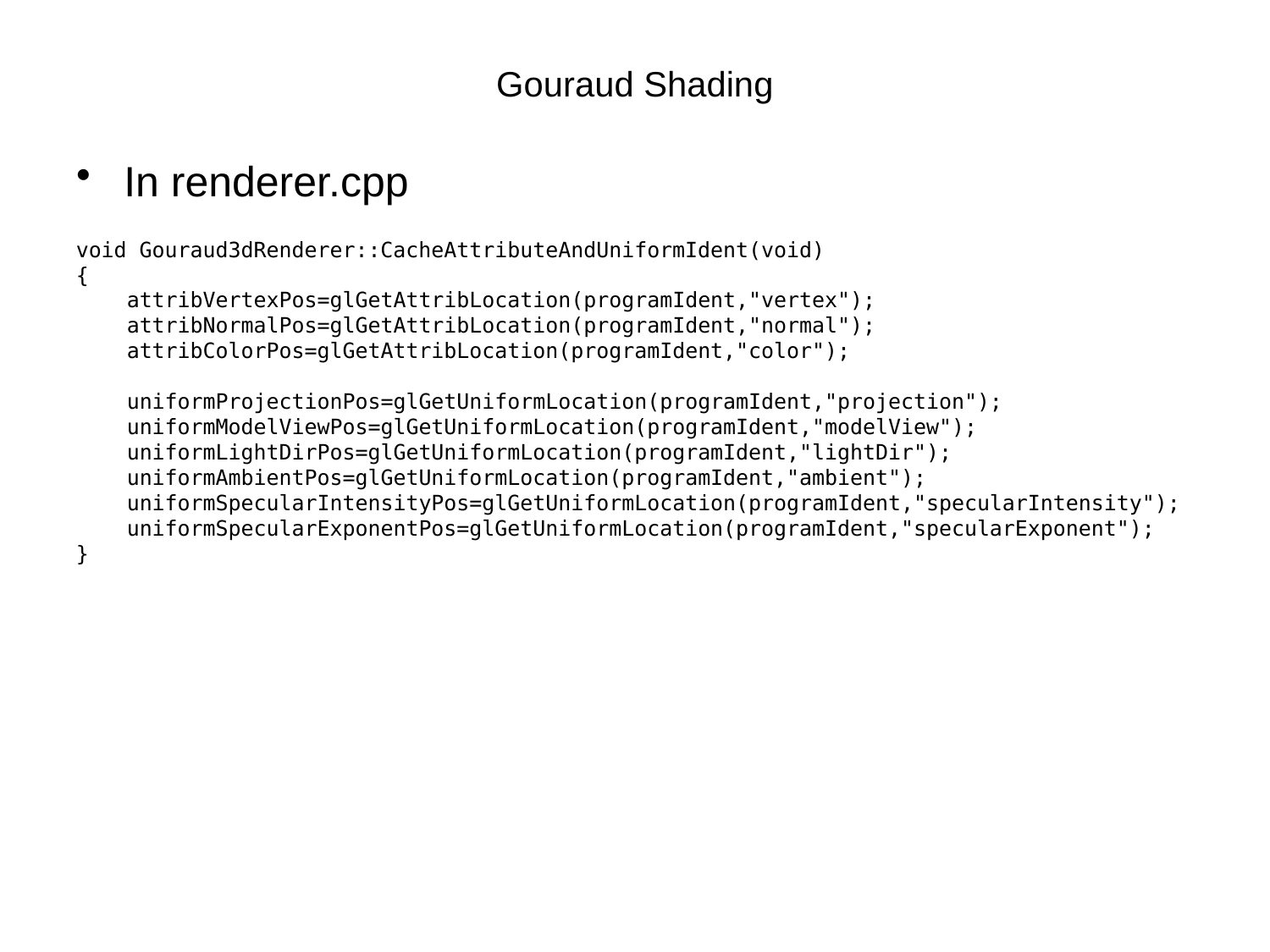

# Gouraud Shading
In renderer.cpp
void Gouraud3dRenderer::CacheAttributeAndUniformIdent(void)
{
    attribVertexPos=glGetAttribLocation(programIdent,"vertex");
    attribNormalPos=glGetAttribLocation(programIdent,"normal");
    attribColorPos=glGetAttribLocation(programIdent,"color");

    uniformProjectionPos=glGetUniformLocation(programIdent,"projection");
    uniformModelViewPos=glGetUniformLocation(programIdent,"modelView");
    uniformLightDirPos=glGetUniformLocation(programIdent,"lightDir");
    uniformAmbientPos=glGetUniformLocation(programIdent,"ambient");
    uniformSpecularIntensityPos=glGetUniformLocation(programIdent,"specularIntensity");
    uniformSpecularExponentPos=glGetUniformLocation(programIdent,"specularExponent");
}